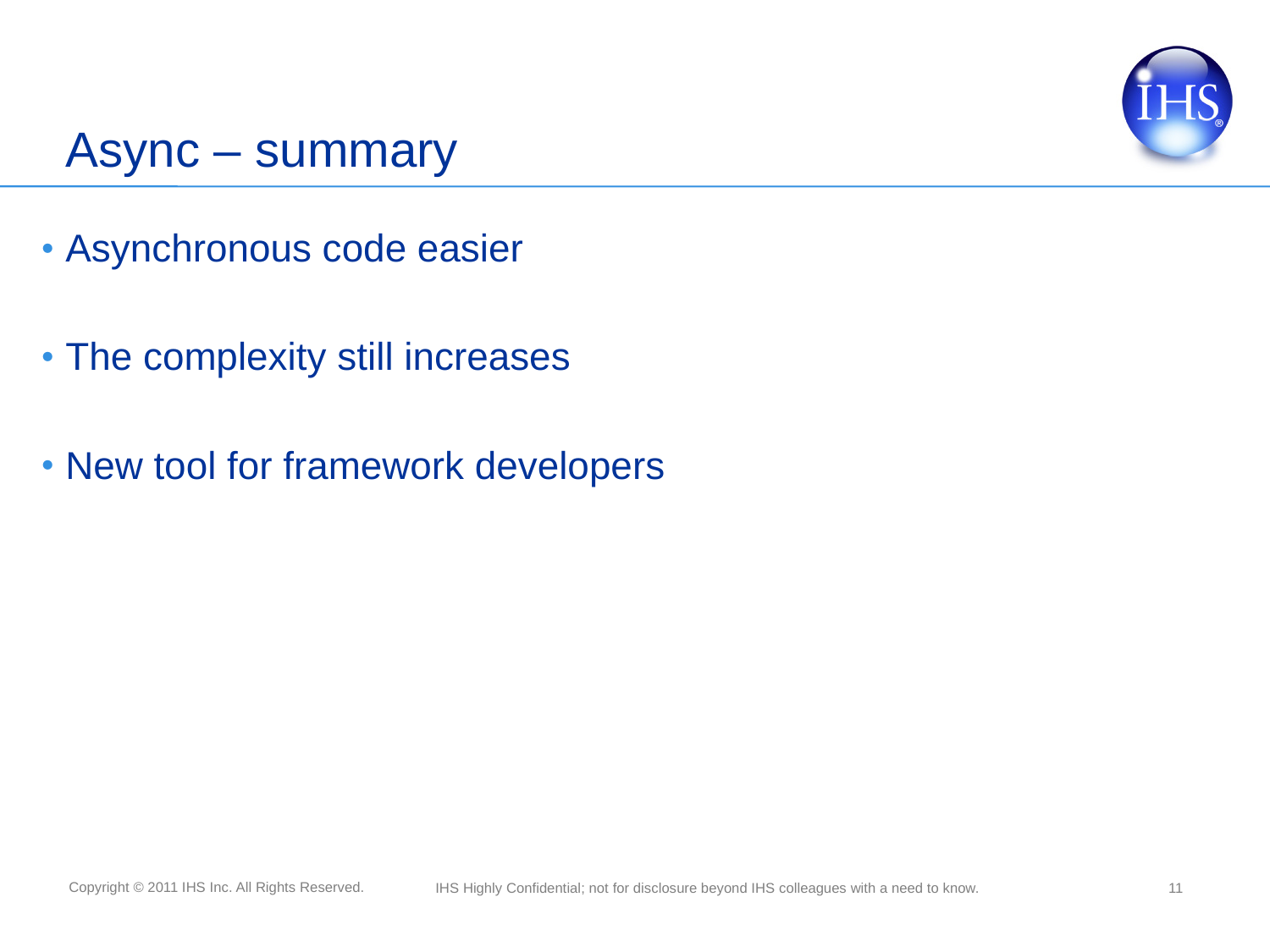

# Async – summary
Asynchronous code easier

The complexity still increases

New tool for framework developers
11